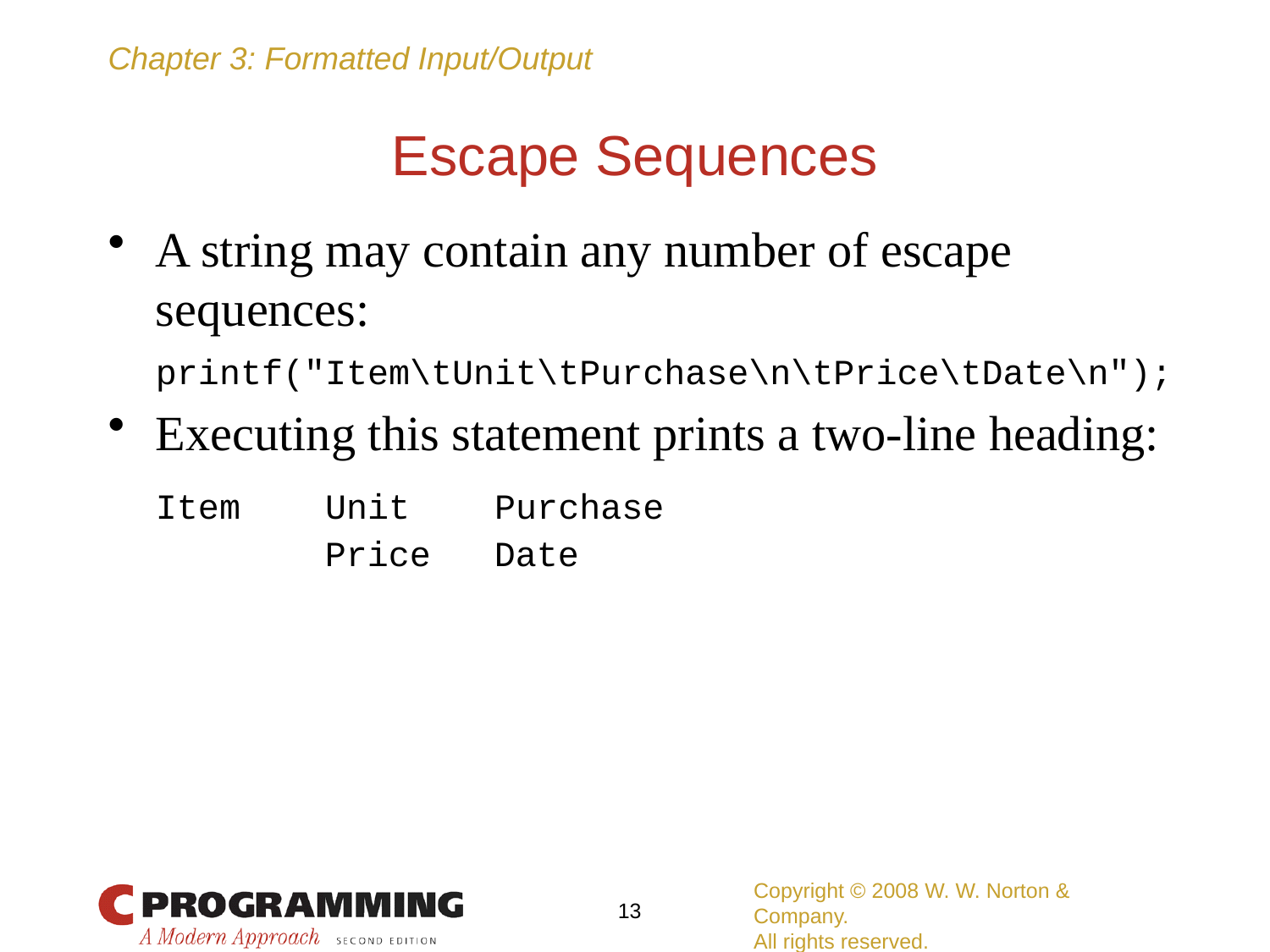

# Escape Sequences
A string may contain any number of escape sequences:
	printf("Item\tUnit\tPurchase\n\tPrice\tDate\n");
Executing this statement prints a two-line heading:
	Item    Unit    Purchase
	        Price   Date

Copyright © 2008 W. W. Norton & Company.
All rights reserved.
13